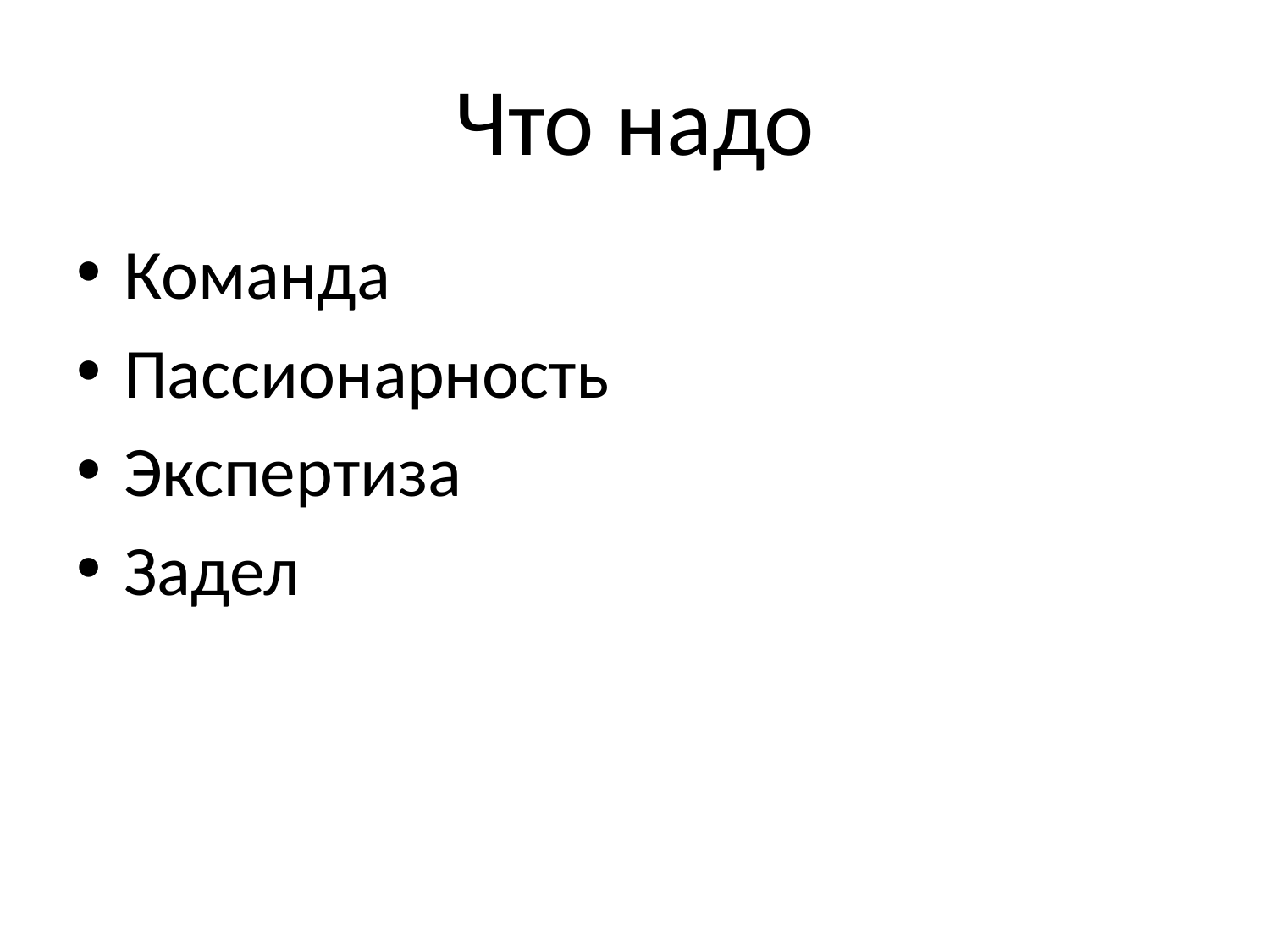

# Что надо
Команда
Пассионарность
Экспертиза
Задел